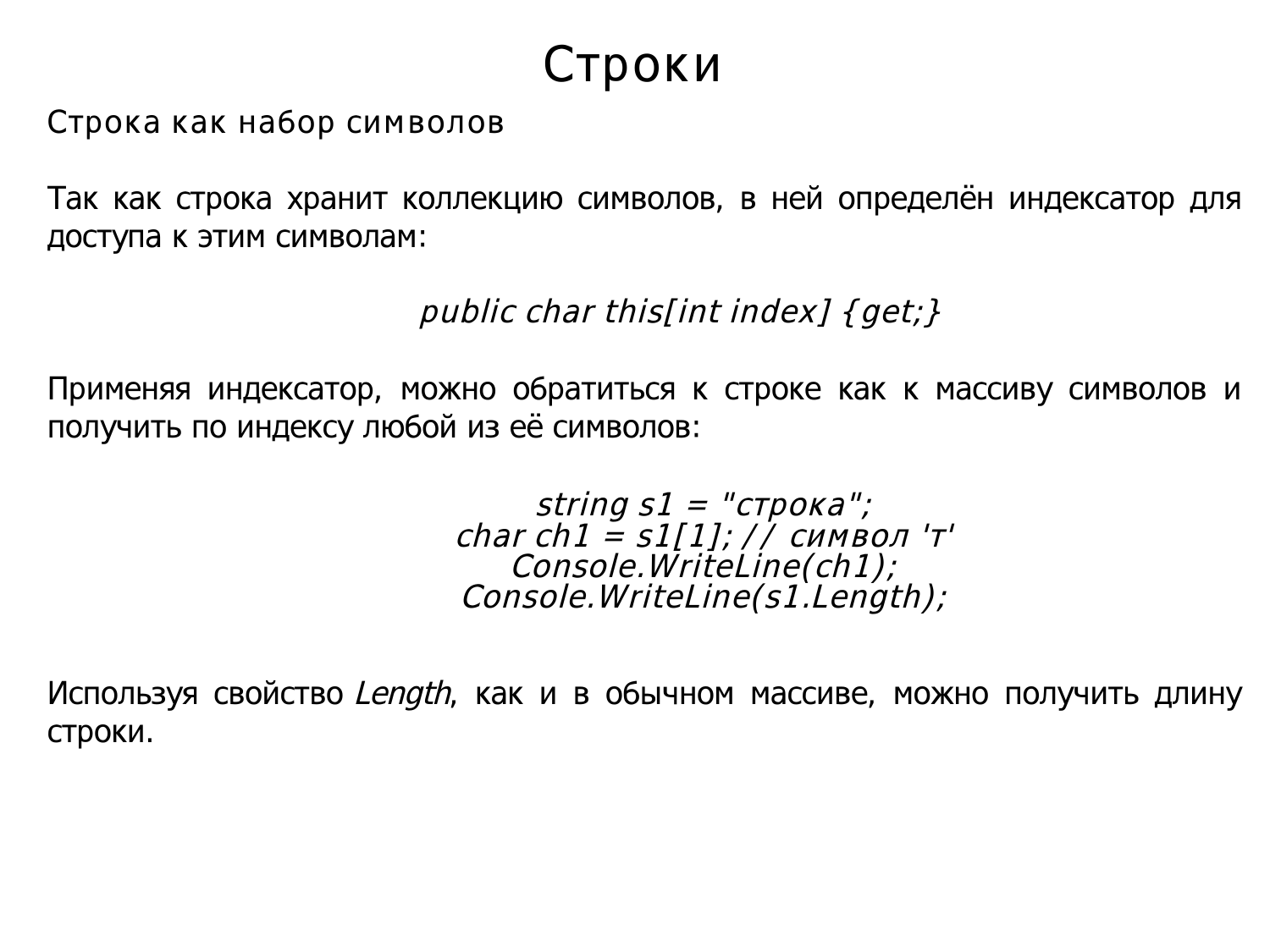

Строки
Строка как набор символов

Так как строка хранит коллекцию символов, в ней определён индексатор для доступа к этим символам:

Применяя индексатор, можно обратиться к строке как к массиву символов и получить по индексу любой из её символов:

Используя свойство Length, как и в обычном массиве, можно получить длину строки.
|  | public char this[int index] {get;} |
| --- | --- |
|  | string s1 = "строка"; char ch1 = s1[1]; // символ 'т' Console.WriteLine(ch1); Console.WriteLine(s1.Length); |
| --- | --- |